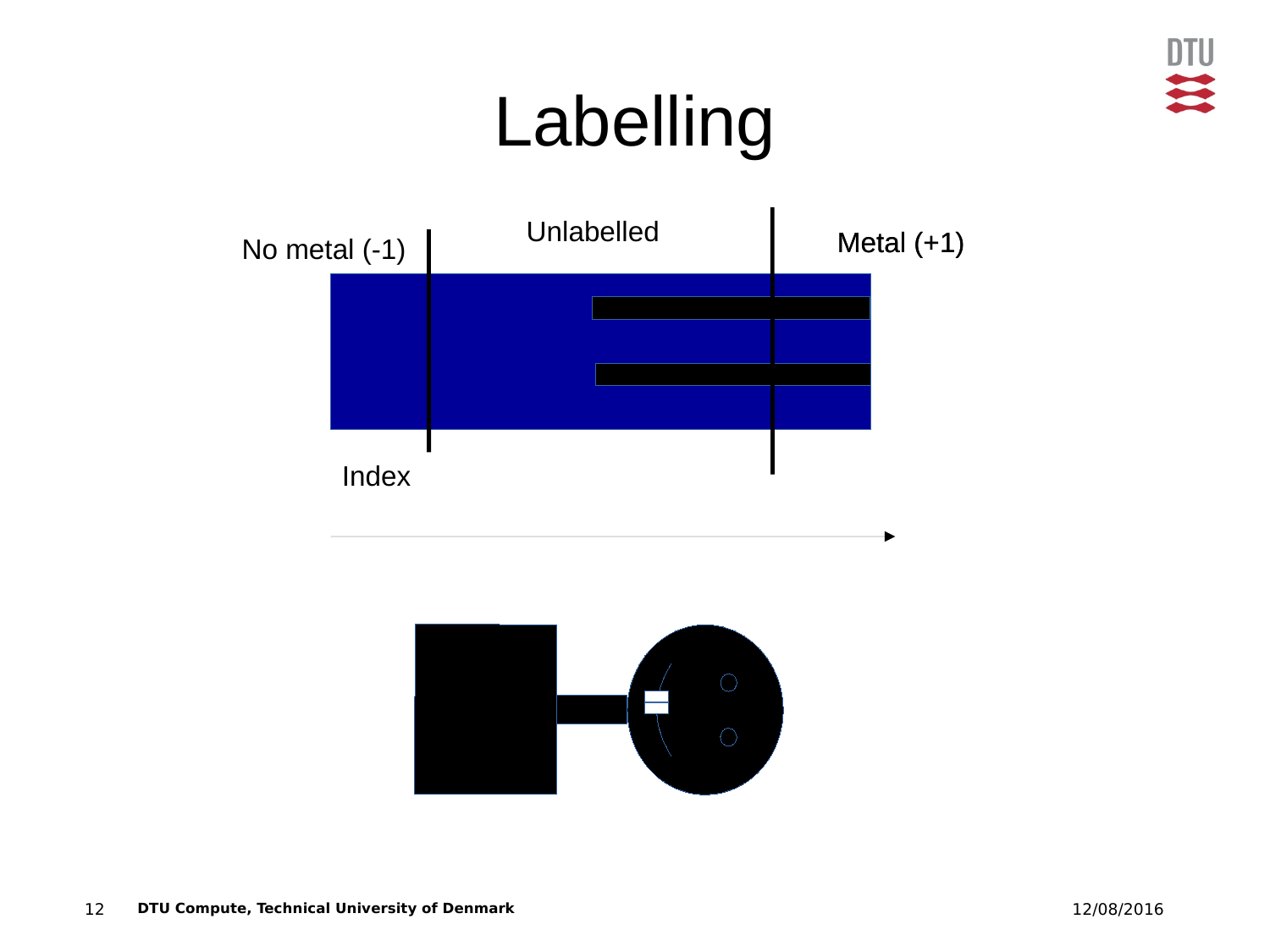

Labelling
Unlabelled

Metal (+1)
Metal (+1)
No metal (-1)

Index